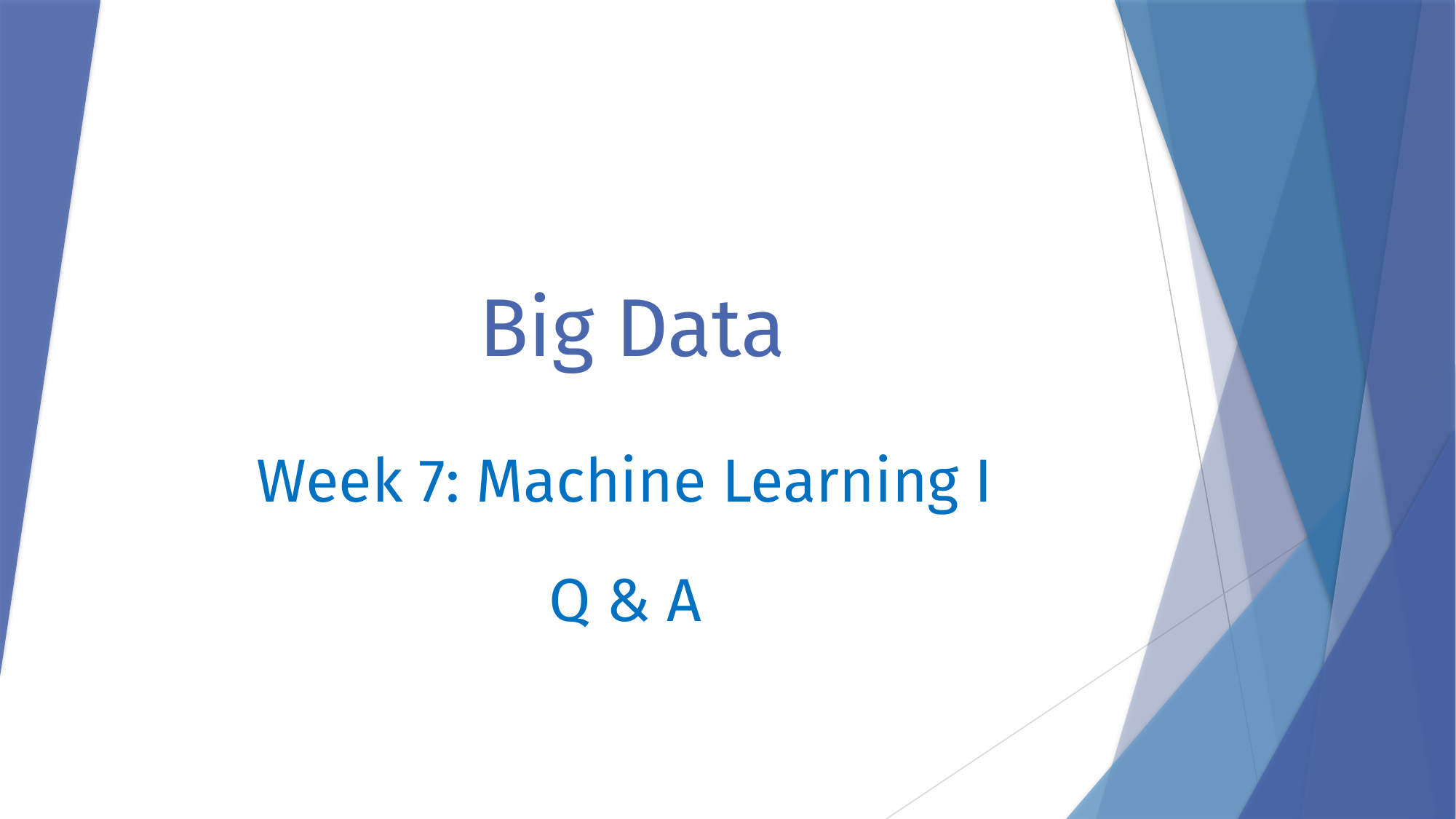

# Big Data
Week 7: Machine Learning I

Q & A